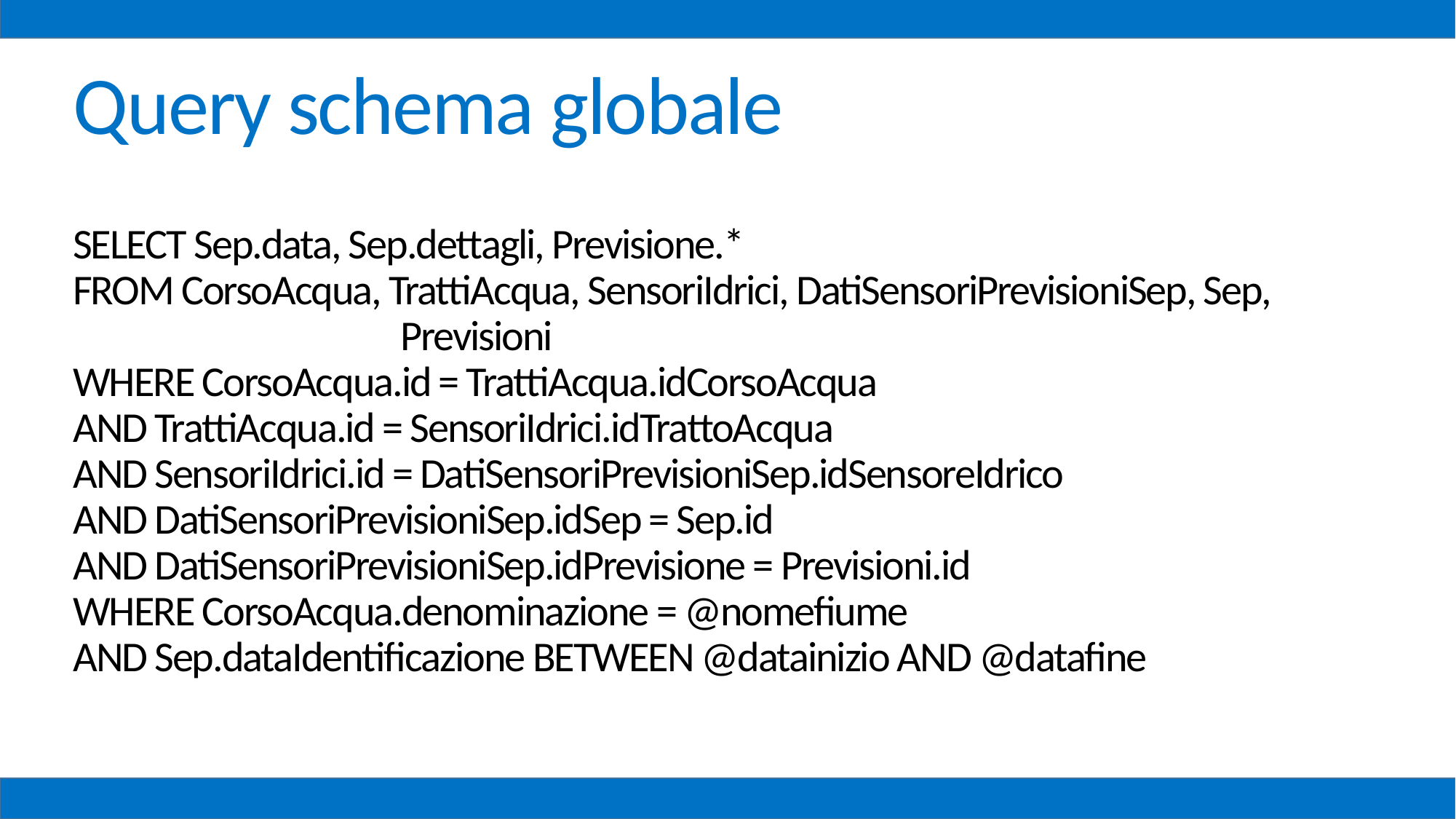

Query schema globale

SELECT Sep.data, Sep.dettagli, Previsione.*
FROM CorsoAcqua, TrattiAcqua, SensoriIdrici, DatiSensoriPrevisioniSep, Sep, 			Previsioni
WHERE CorsoAcqua.id = TrattiAcqua.idCorsoAcqua
AND TrattiAcqua.id = SensoriIdrici.idTrattoAcqua
AND SensoriIdrici.id = DatiSensoriPrevisioniSep.idSensoreIdrico
AND DatiSensoriPrevisioniSep.idSep = Sep.id
AND DatiSensoriPrevisioniSep.idPrevisione = Previsioni.id
WHERE CorsoAcqua.denominazione = @nomefiume
AND Sep.dataIdentificazione BETWEEN @datainizio AND @datafine